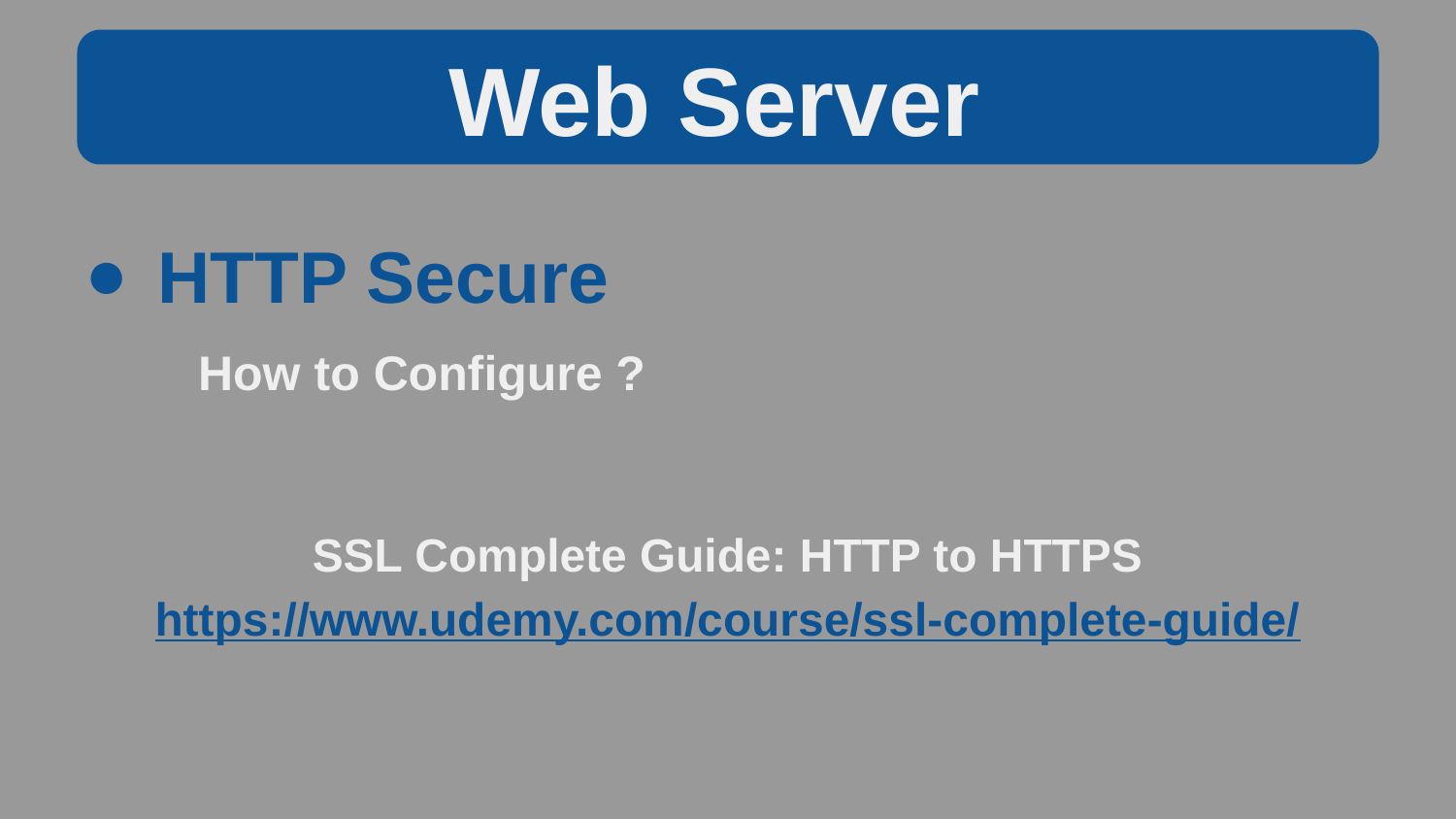

Web Server
HTTP Secure
  How to Configure ?
SSL Complete Guide: HTTP to HTTPS
https://www.udemy.com/course/ssl-complete-guide/